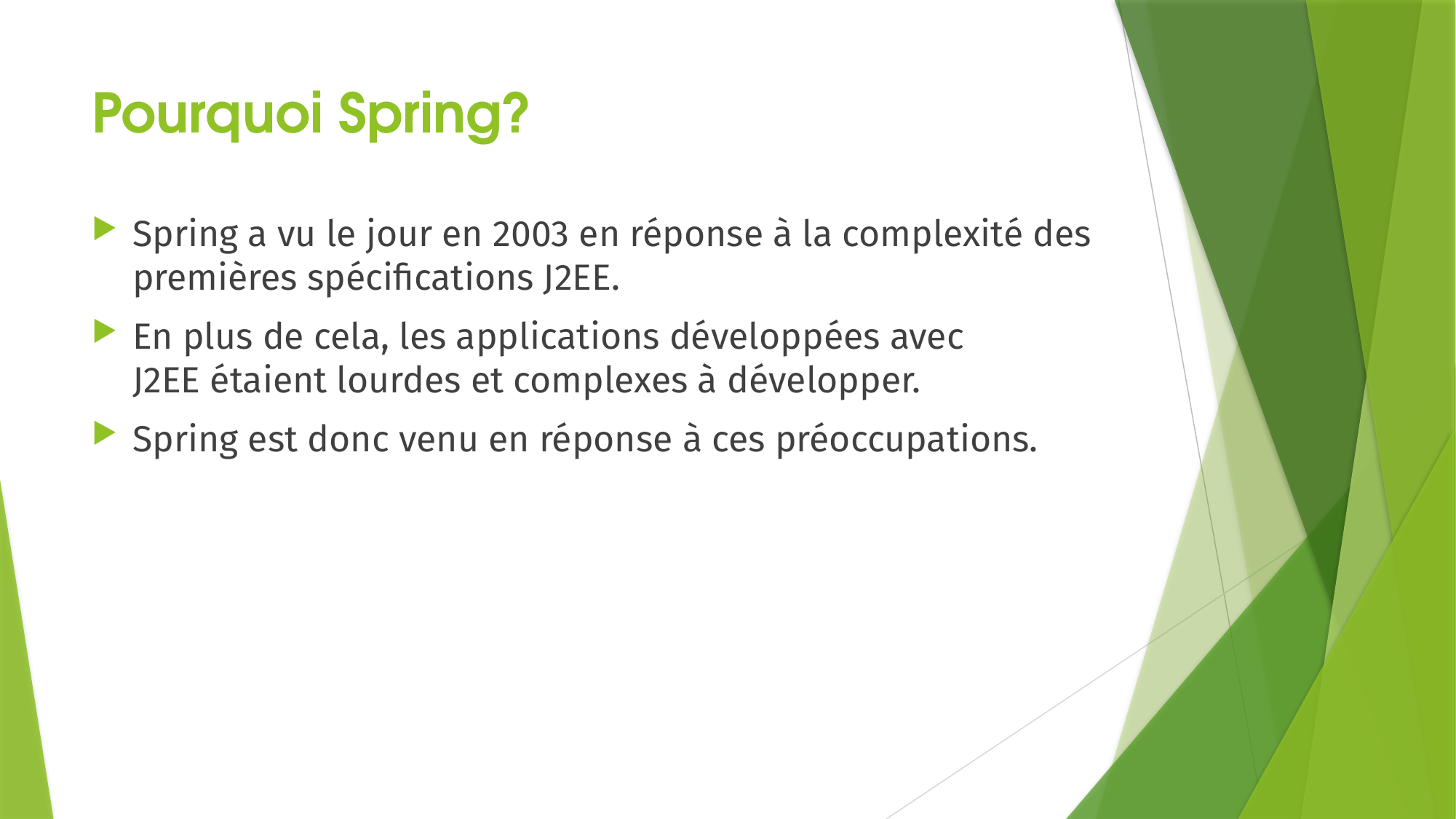

# Pourquoi Spring?
Spring a vu le jour en 2003 en réponse à la complexité des premières spécifications J2EE.
En plus de cela, les applications développées avec J2EE étaient lourdes et complexes à développer.
Spring est donc venu en réponse à ces préoccupations.